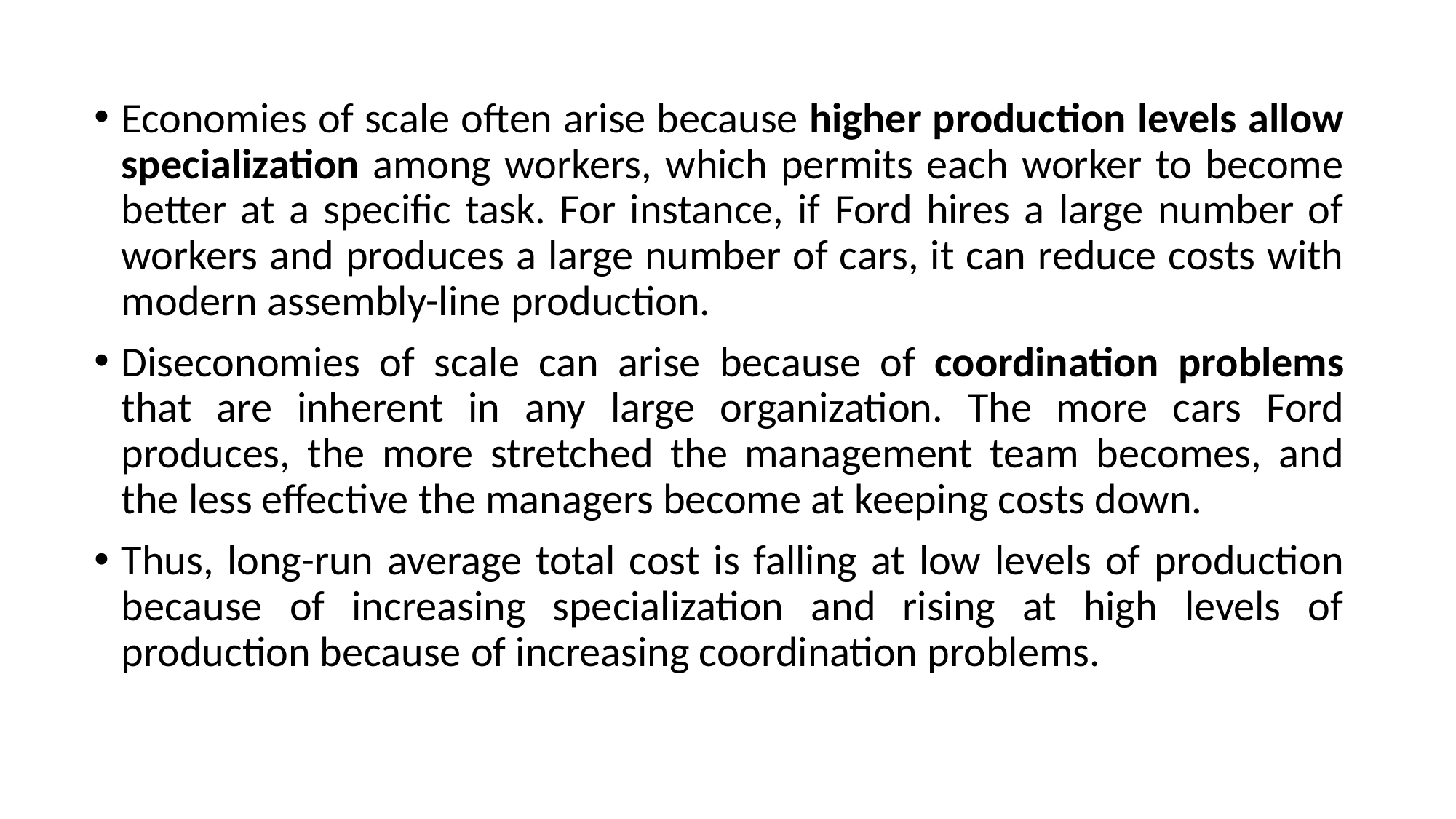

Economies of scale often arise because higher production levels allow specialization among workers, which permits each worker to become better at a specific task. For instance, if Ford hires a large number of workers and produces a large number of cars, it can reduce costs with modern assembly-line production.
Diseconomies of scale can arise because of coordination problems that are inherent in any large organization. The more cars Ford produces, the more stretched the management team becomes, and the less effective the managers become at keeping costs down.
Thus, long-run average total cost is falling at low levels of production because of increasing specialization and rising at high levels of production because of increasing coordination problems.